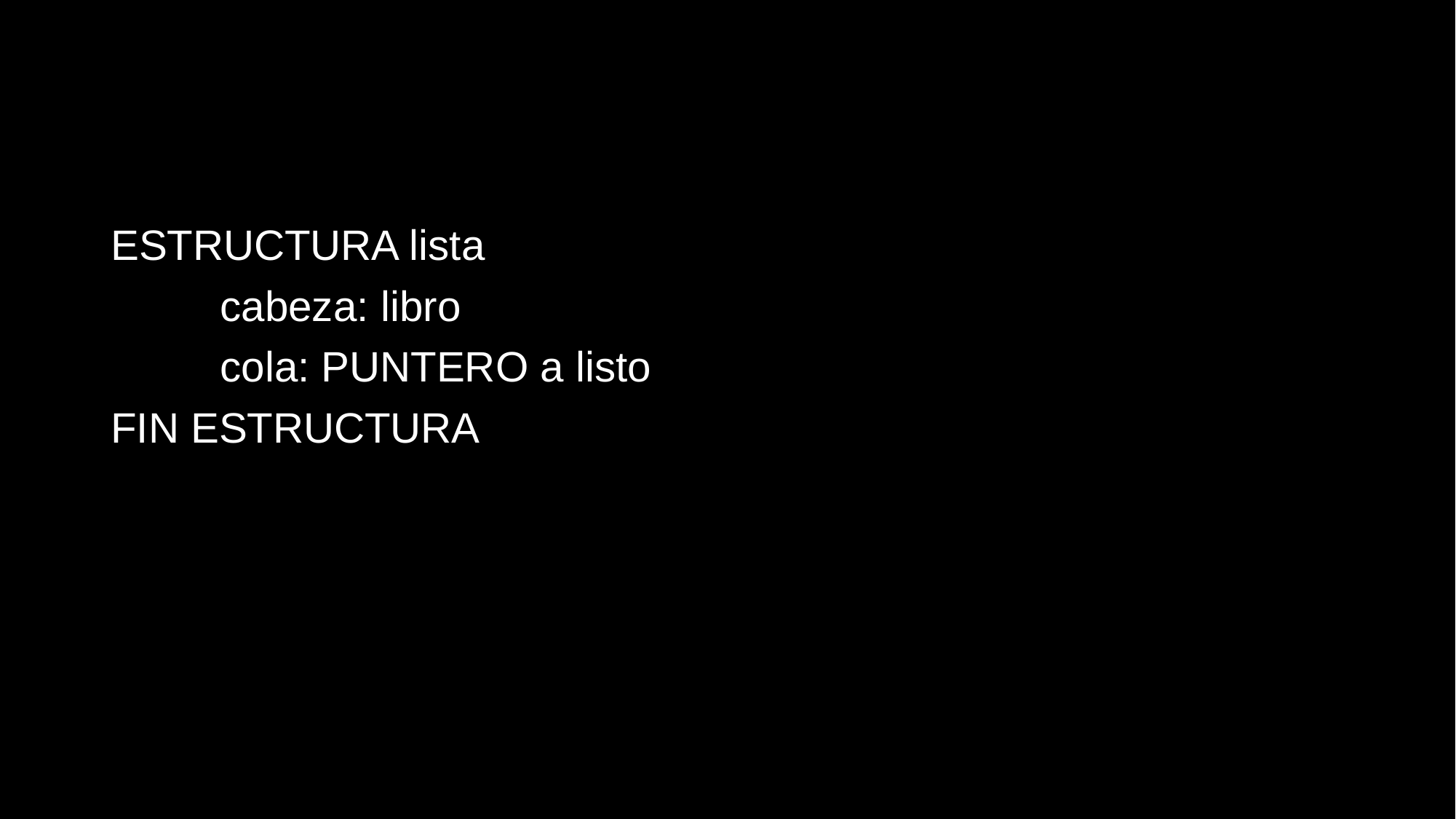

ESTRUCTURA lista
	cabeza: libro
	cola: PUNTERO a listo
FIN ESTRUCTURA